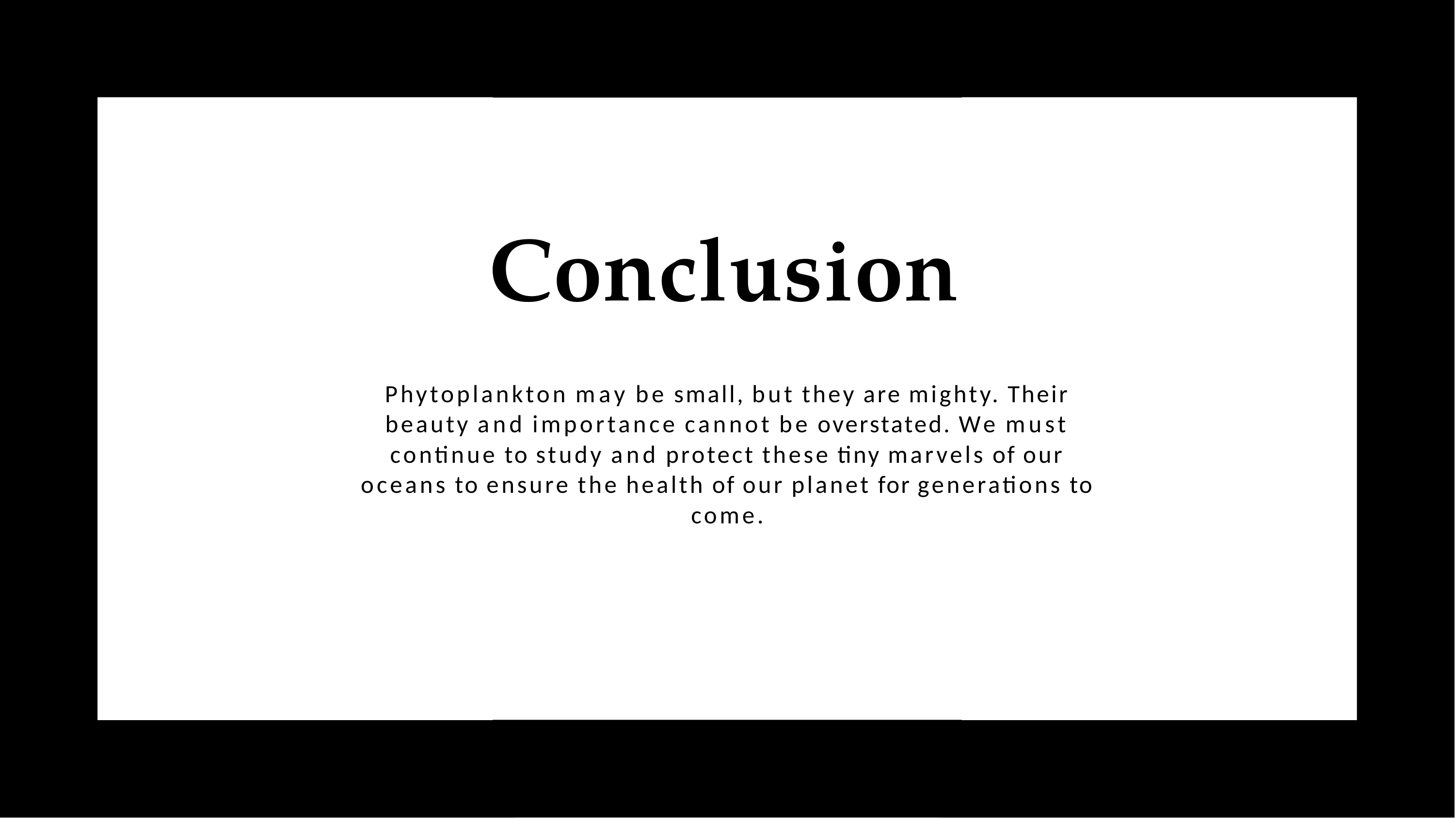

# Conclusion
Phytoplankton may be small, but they are mighty. Their beauty and importance cannot be overstated. We must continue to study and protect these tiny marvels of our oceans to ensure the health of our planet for generations to come.